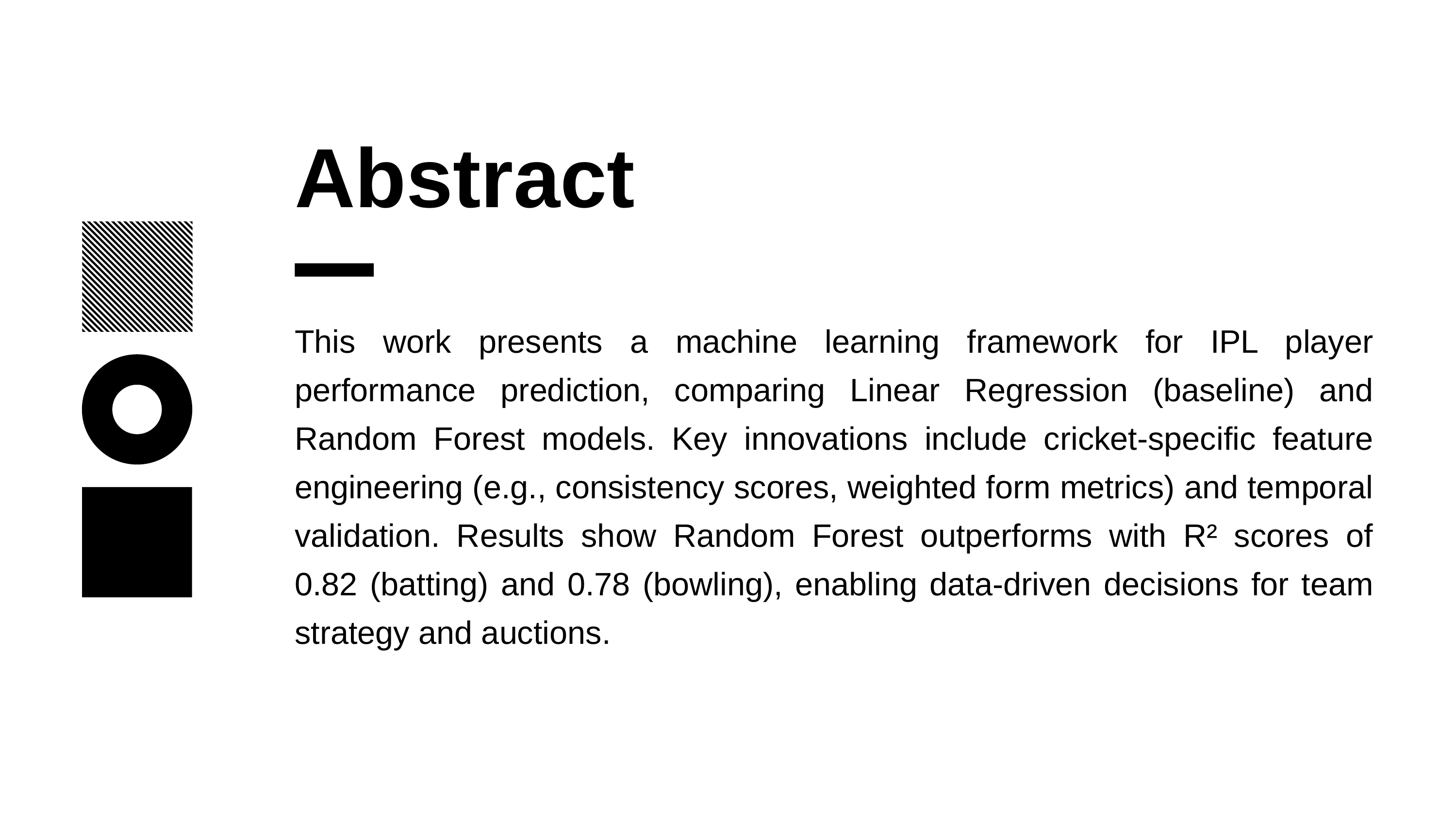

Abstract

This work presents a machine learning framework for IPL player performance prediction, comparing Linear Regression (baseline) and Random Forest models. Key innovations include cricket-specific feature engineering (e.g., consistency scores, weighted form metrics) and temporal validation. Results show Random Forest outperforms with R² scores of 0.82 (batting) and 0.78 (bowling), enabling data-driven decisions for team strategy and auctions.